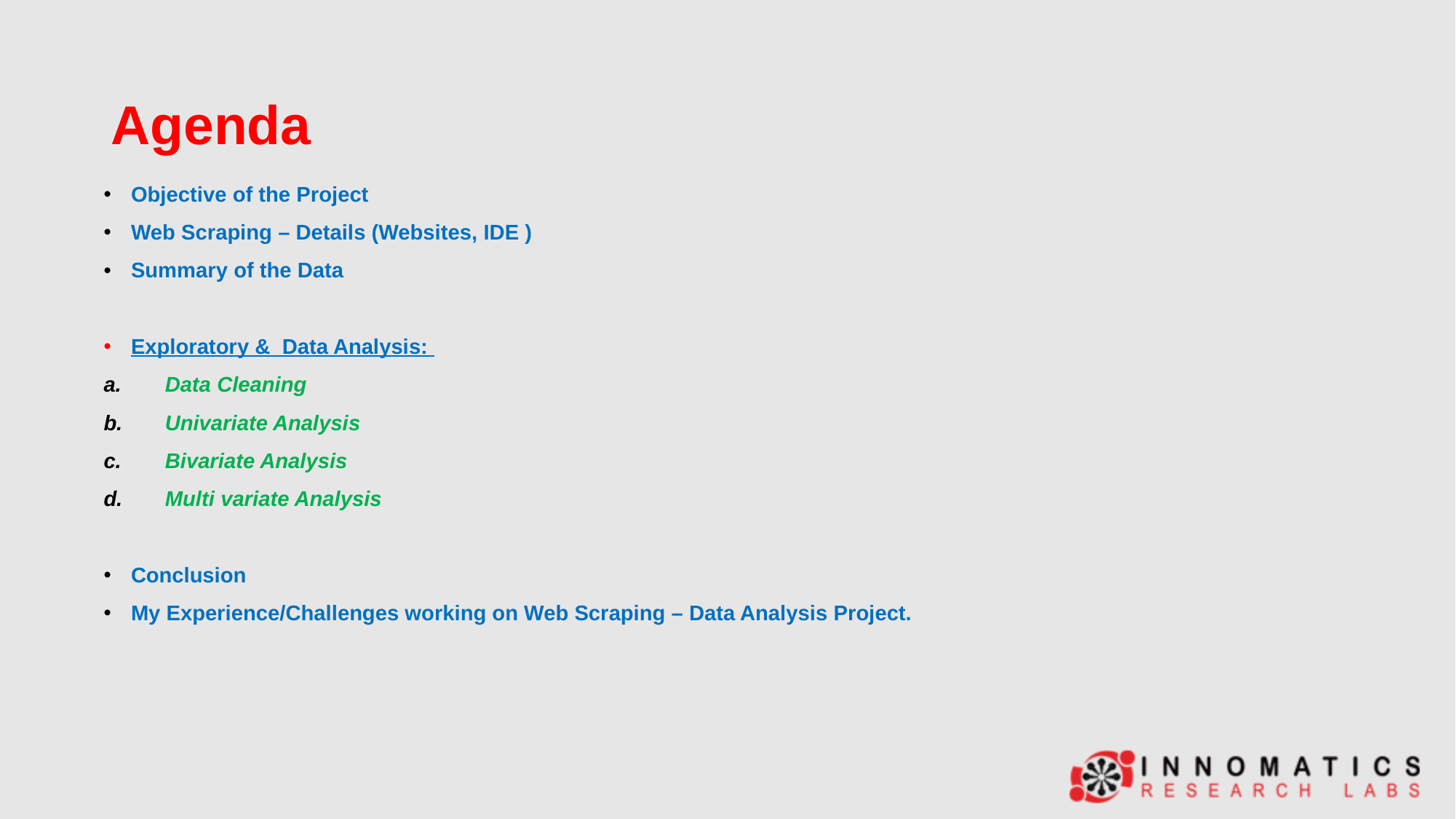

# Agenda
Objective of the Project
Web Scraping – Details (Websites, IDE )
Summary of the Data

Exploratory &  Data Analysis:
Data Cleaning
Univariate Analysis
Bivariate Analysis
Multi variate Analysis

Conclusion
My Experience/Challenges working on Web Scraping – Data Analysis Project.